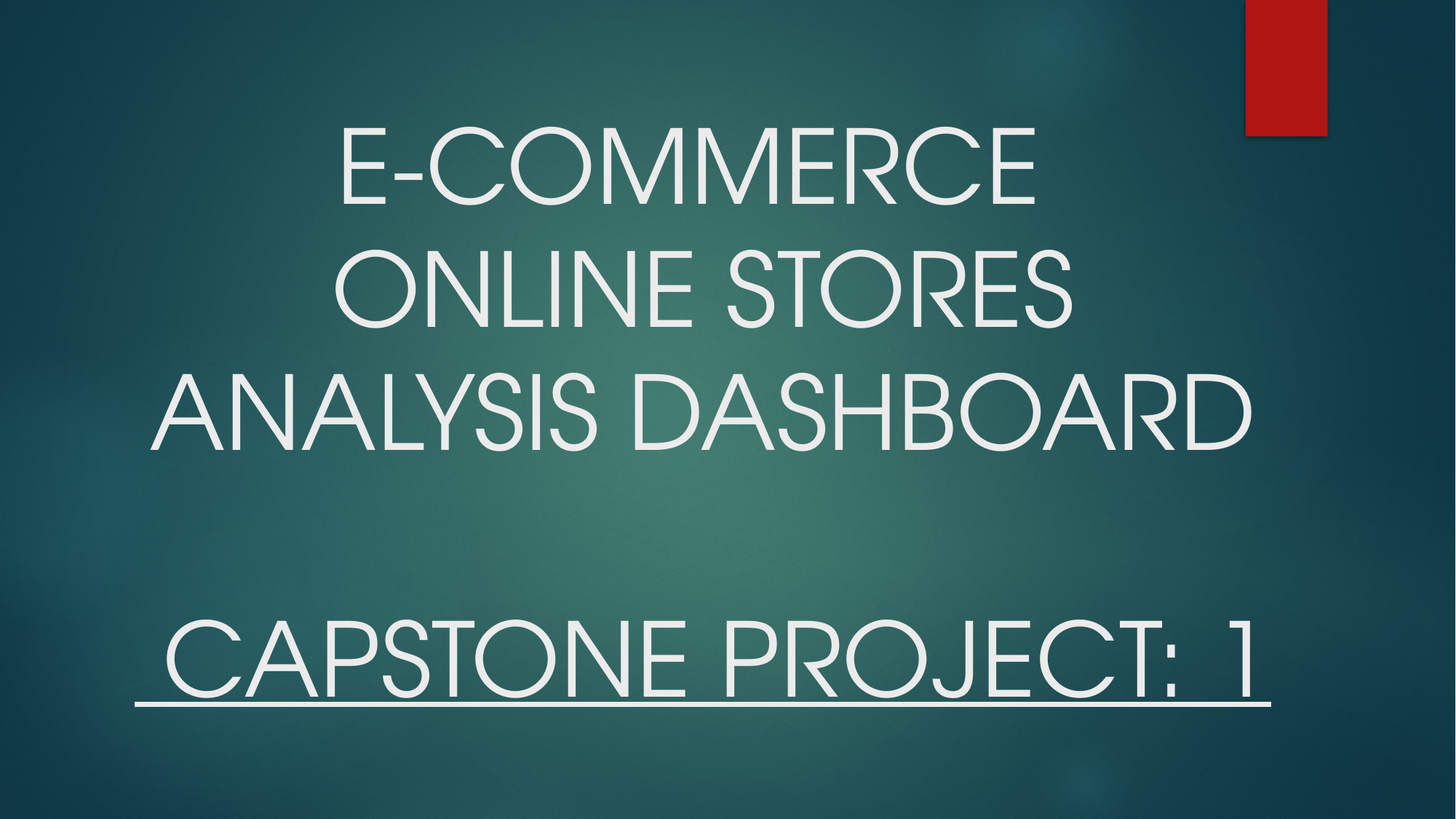

# E-COMMERCE ONLINE STORES ANALYSIS DASHBOARD CAPSTONE PROJECT: 1